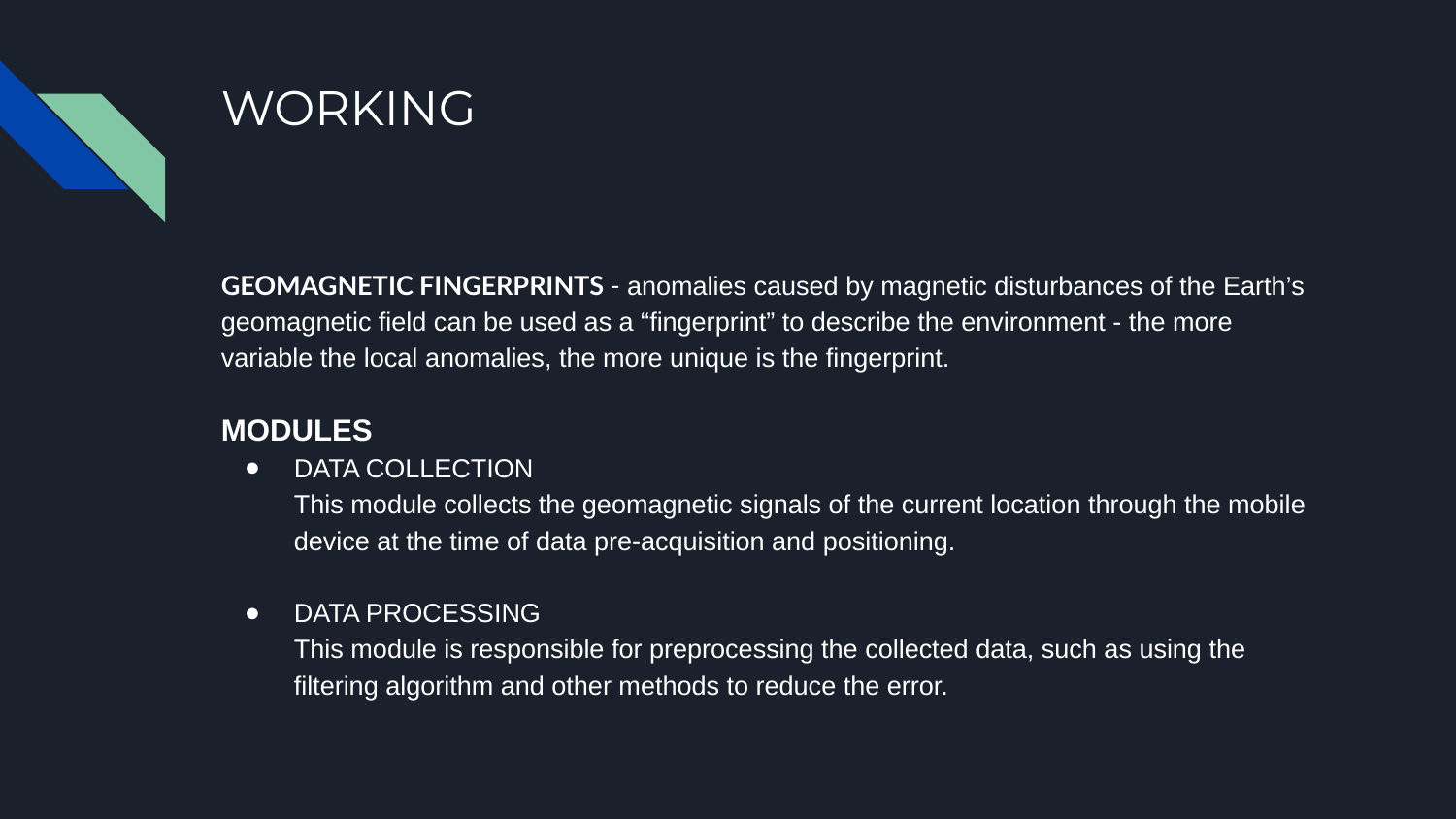

# WORKING
GEOMAGNETIC FINGERPRINTS - anomalies caused by magnetic disturbances of the Earth’s geomagnetic field can be used as a “fingerprint” to describe the environment - the more variable the local anomalies, the more unique is the fingerprint.
MODULES
DATA COLLECTION
This module collects the geomagnetic signals of the current location through the mobile device at the time of data pre-acquisition and positioning.

DATA PROCESSING
This module is responsible for preprocessing the collected data, such as using the filtering algorithm and other methods to reduce the error.